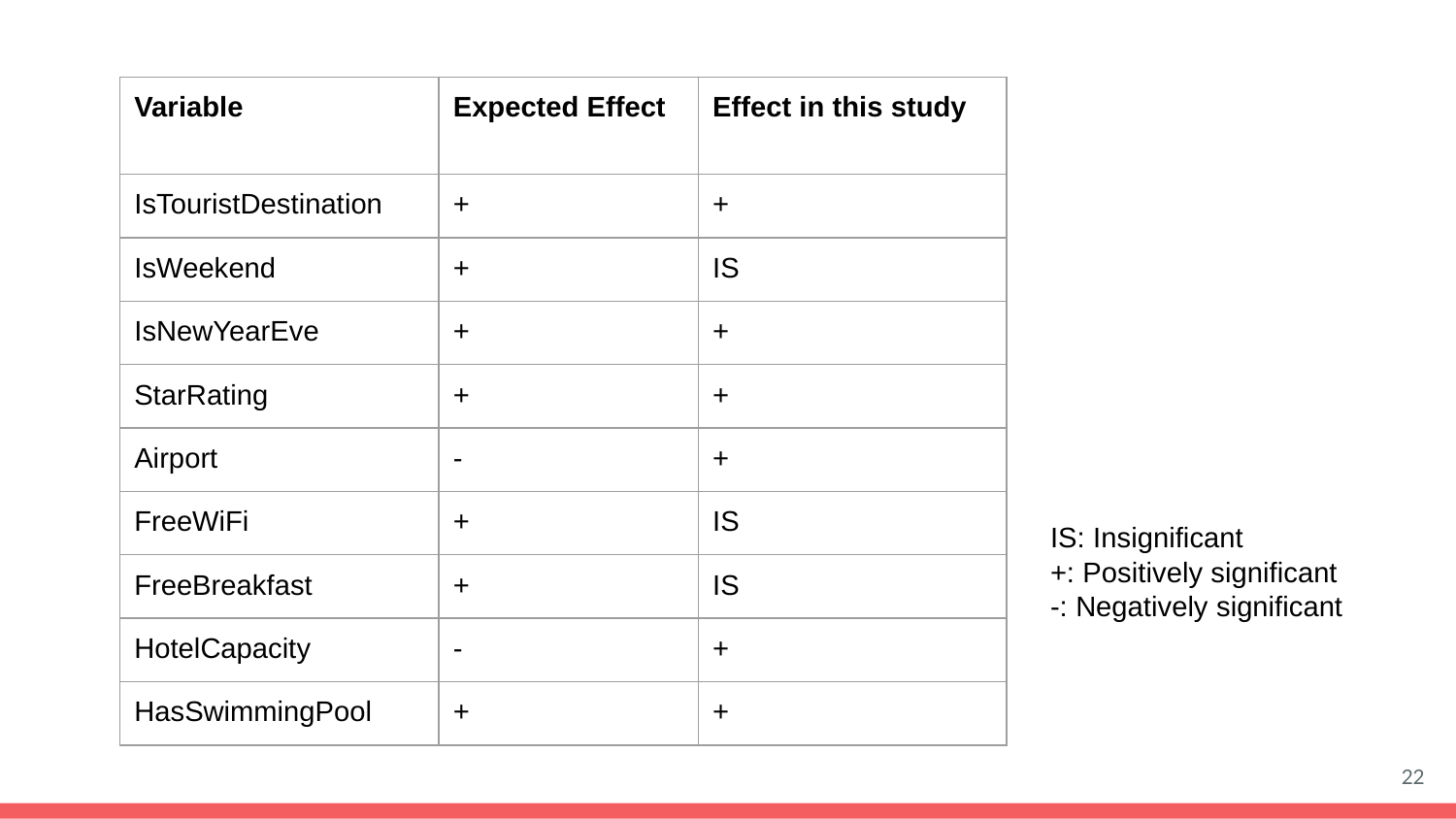

| Variable | Expected Effect | Effect in this study |
| --- | --- | --- |
| IsTouristDestination | + | + |
| IsWeekend | + | IS |
| IsNewYearEve | + | + |
| StarRating | + | + |
| Airport | - | + |
| FreeWiFi | + | IS |
| FreeBreakfast | + | IS |
| HotelCapacity | - | + |
| HasSwimmingPool | + | + |
IS: Insignificant
+: Positively significant
-: Negatively significant
22